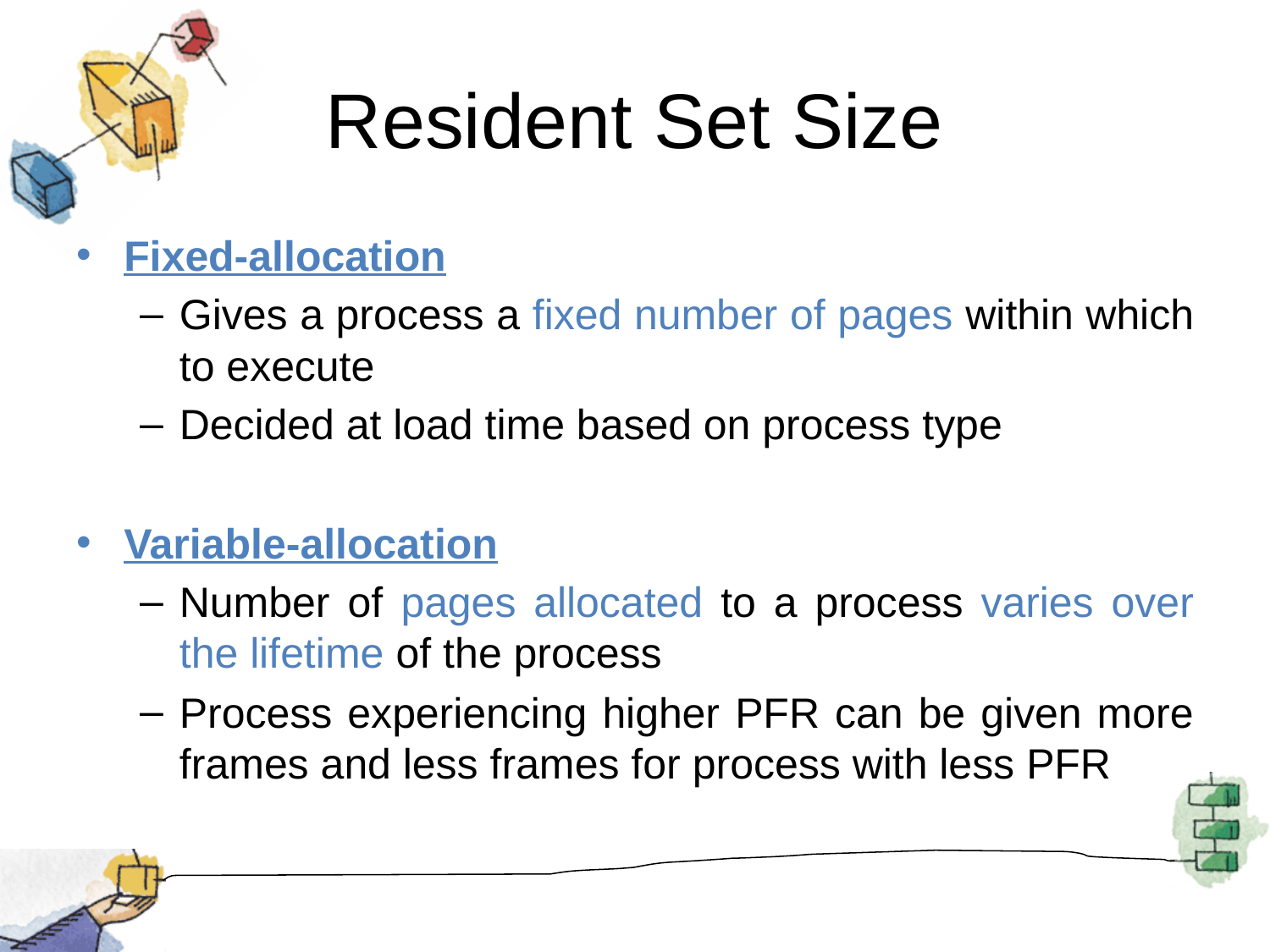

# Resident Set Size
Fixed-allocation
Gives a process a fixed number of pages within which to execute
Decided at load time based on process type

Variable-allocation
Number of pages allocated to a process varies over the lifetime of the process
Process experiencing higher PFR can be given more frames and less frames for process with less PFR